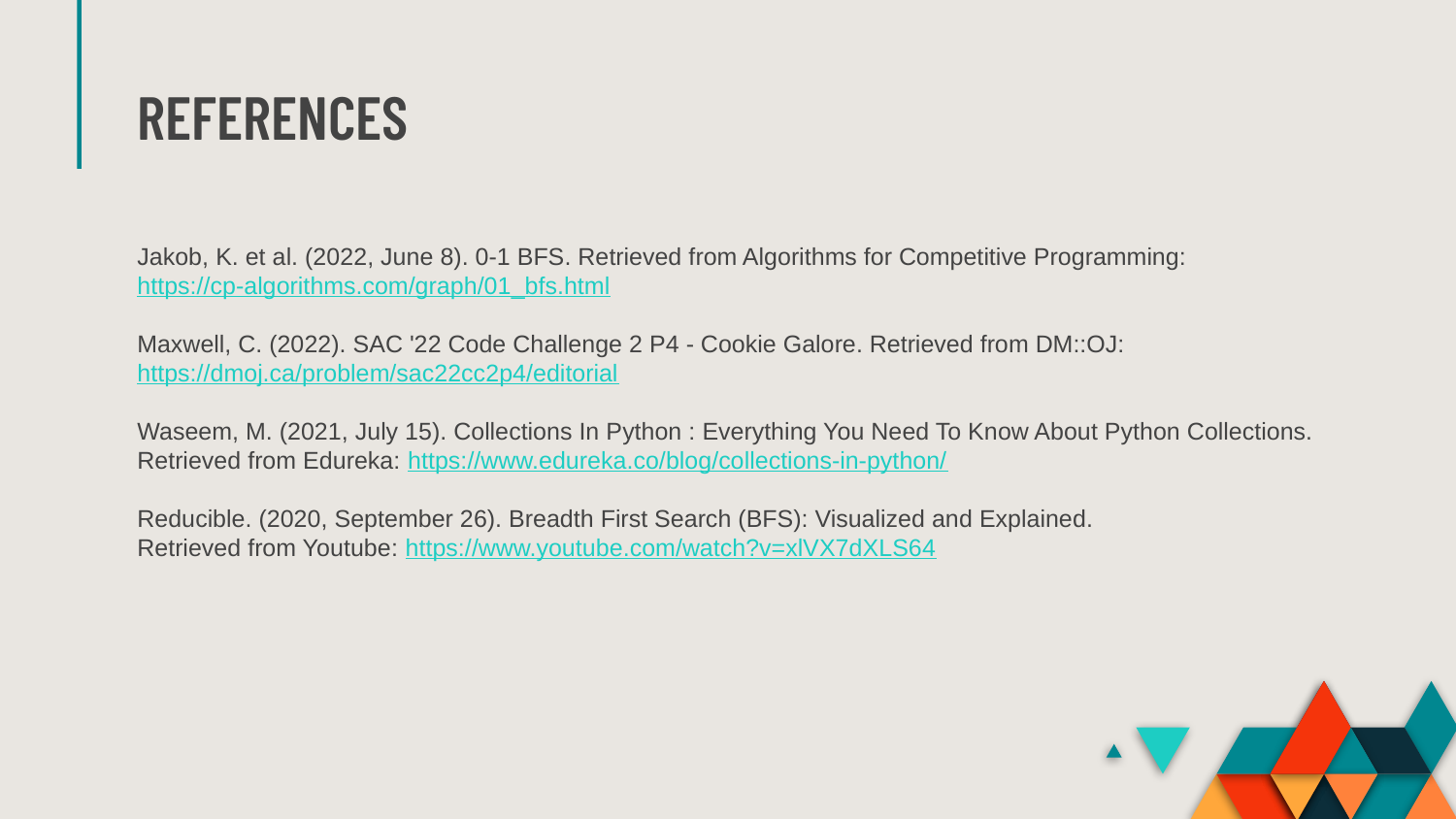

# REFERENCES
Jakob, K. et al. (2022, June 8). 0-1 BFS. Retrieved from Algorithms for Competitive Programming:
https://cp-algorithms.com/graph/01_bfs.html

Maxwell, C. (2022). SAC '22 Code Challenge 2 P4 - Cookie Galore. Retrieved from DM::OJ: https://dmoj.ca/problem/sac22cc2p4/editorial

Waseem, M. (2021, July 15). Collections In Python : Everything You Need To Know About Python Collections. Retrieved from Edureka: https://www.edureka.co/blog/collections-in-python/

Reducible. (2020, September 26). Breadth First Search (BFS): Visualized and Explained.
Retrieved from Youtube: https://www.youtube.com/watch?v=xlVX7dXLS64